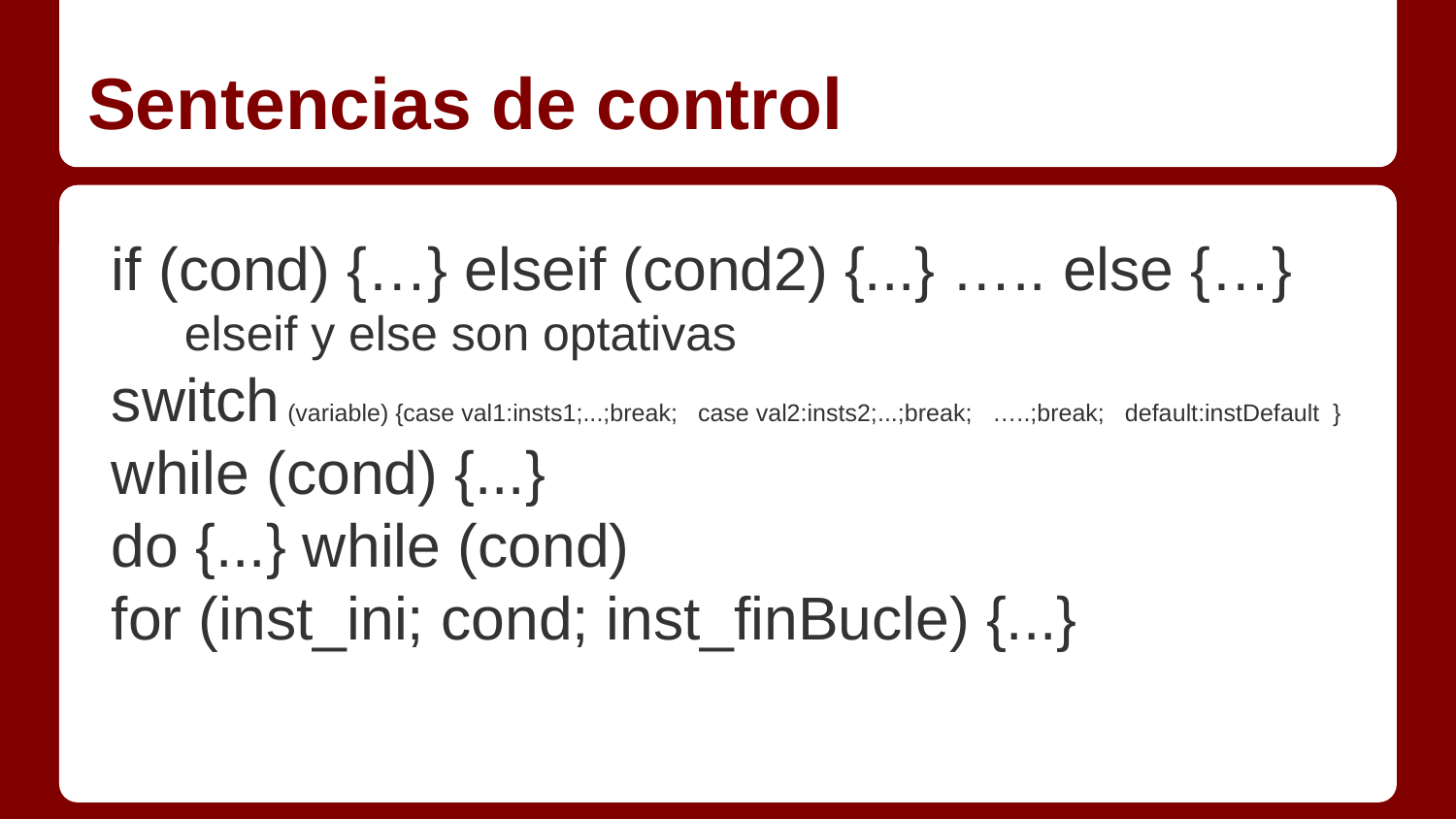

# Sentencias de control
if (cond) {…} elseif (cond2) {...} ….. else {…}
elseif y else son optativas
switch (variable) {case val1:insts1;...;break;   case val2:insts2;...;break;   …..;break;   default:instDefault  }
while (cond) {...}
do {...} while (cond)
for (inst_ini; cond; inst_finBucle) {...}